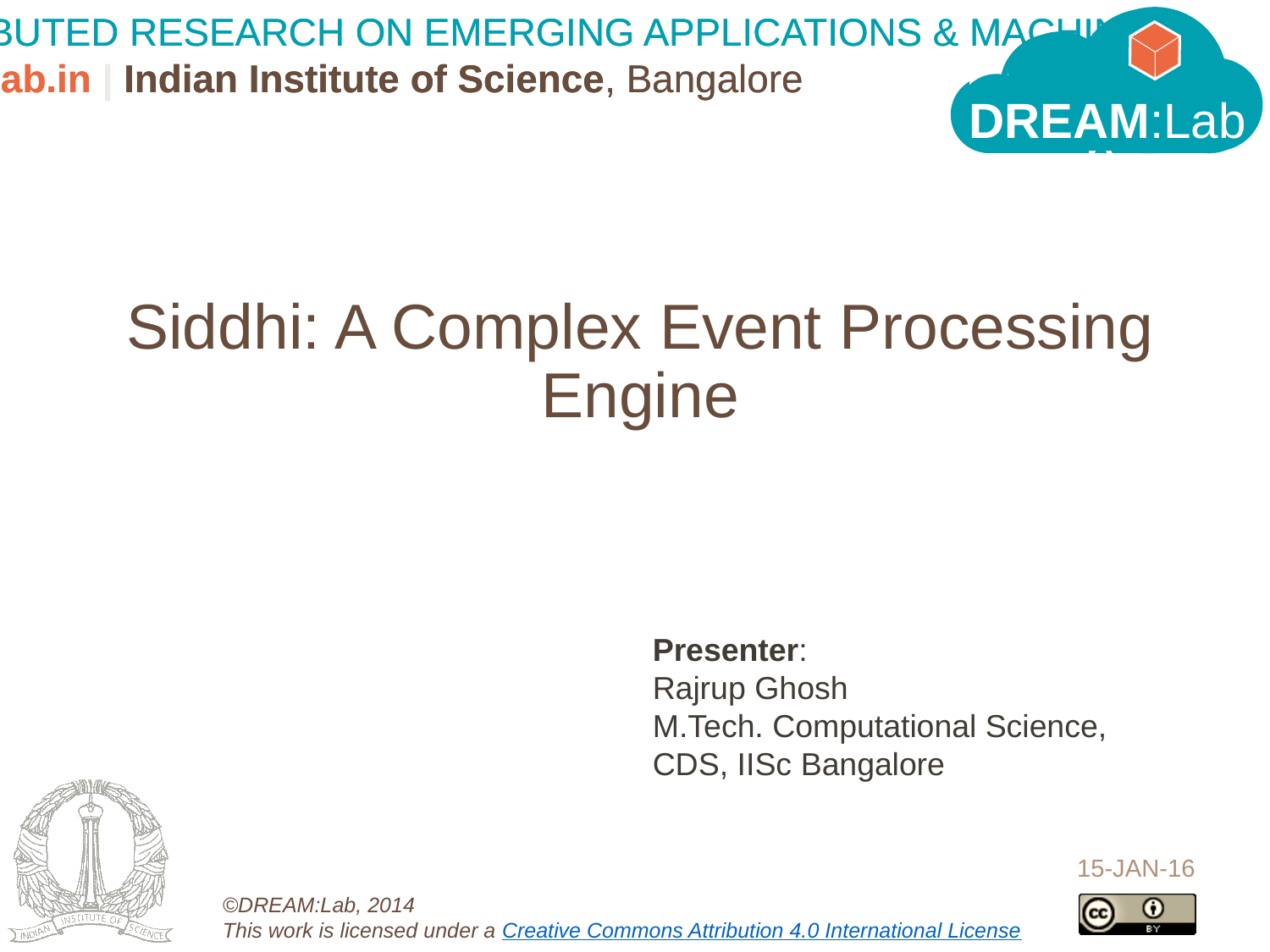

DREAM:Lab

# Siddhi: A Complex Event Processing Engine
Presenter:
Rajrup Ghosh
M.Tech. Computational Science,
CDS, IISc Bangalore
15-JAN-16